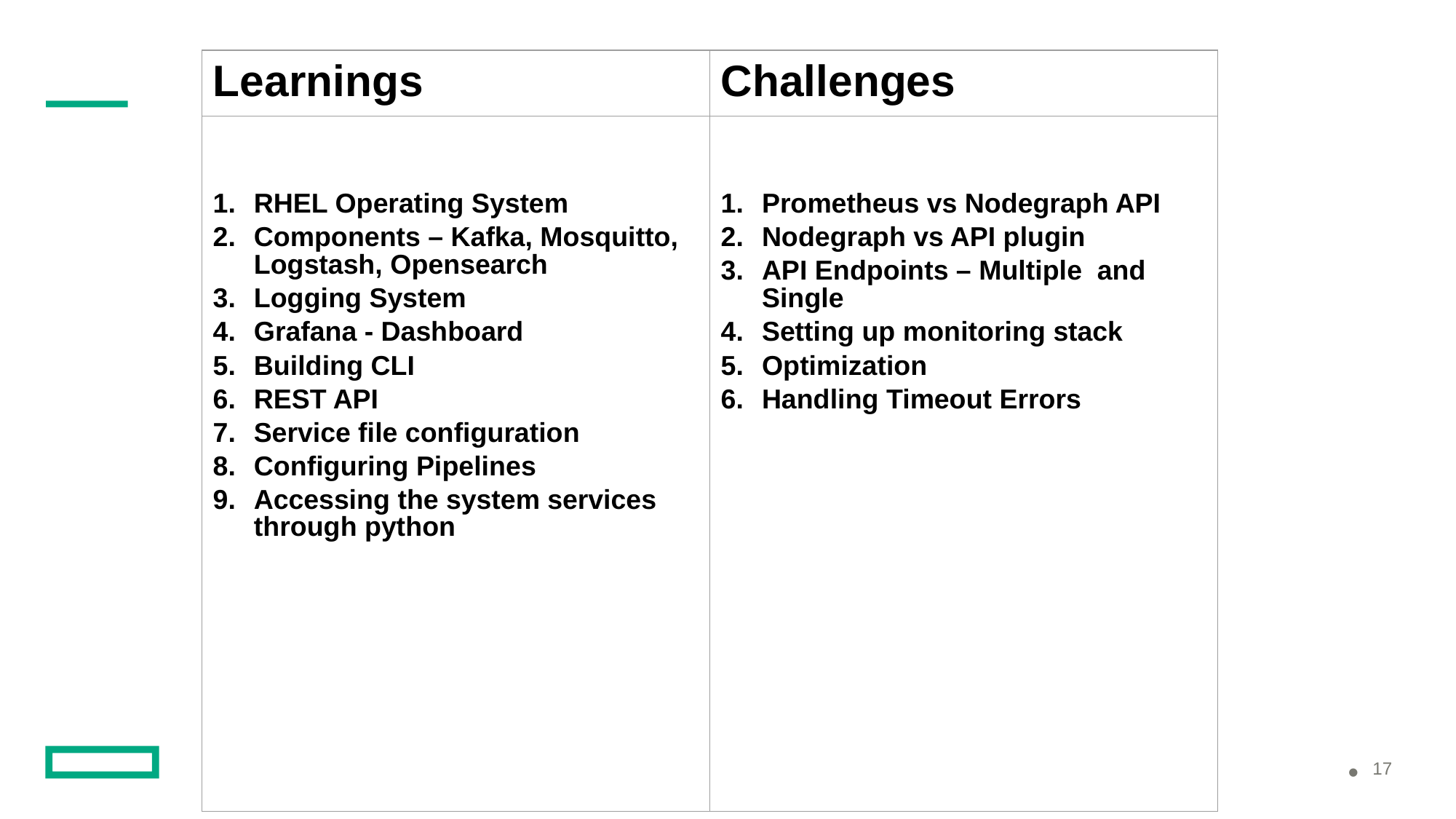

| Learnings | Challenges |
| --- | --- |
| RHEL Operating System Components – Kafka, Mosquitto, Logstash, Opensearch Logging System Grafana - Dashboard Building CLI REST API Service file configuration Configuring Pipelines Accessing the system services through python | Prometheus vs Nodegraph API Nodegraph vs API plugin API Endpoints – Multiple and Single Setting up monitoring stack Optimization Handling Timeout Errors |
17